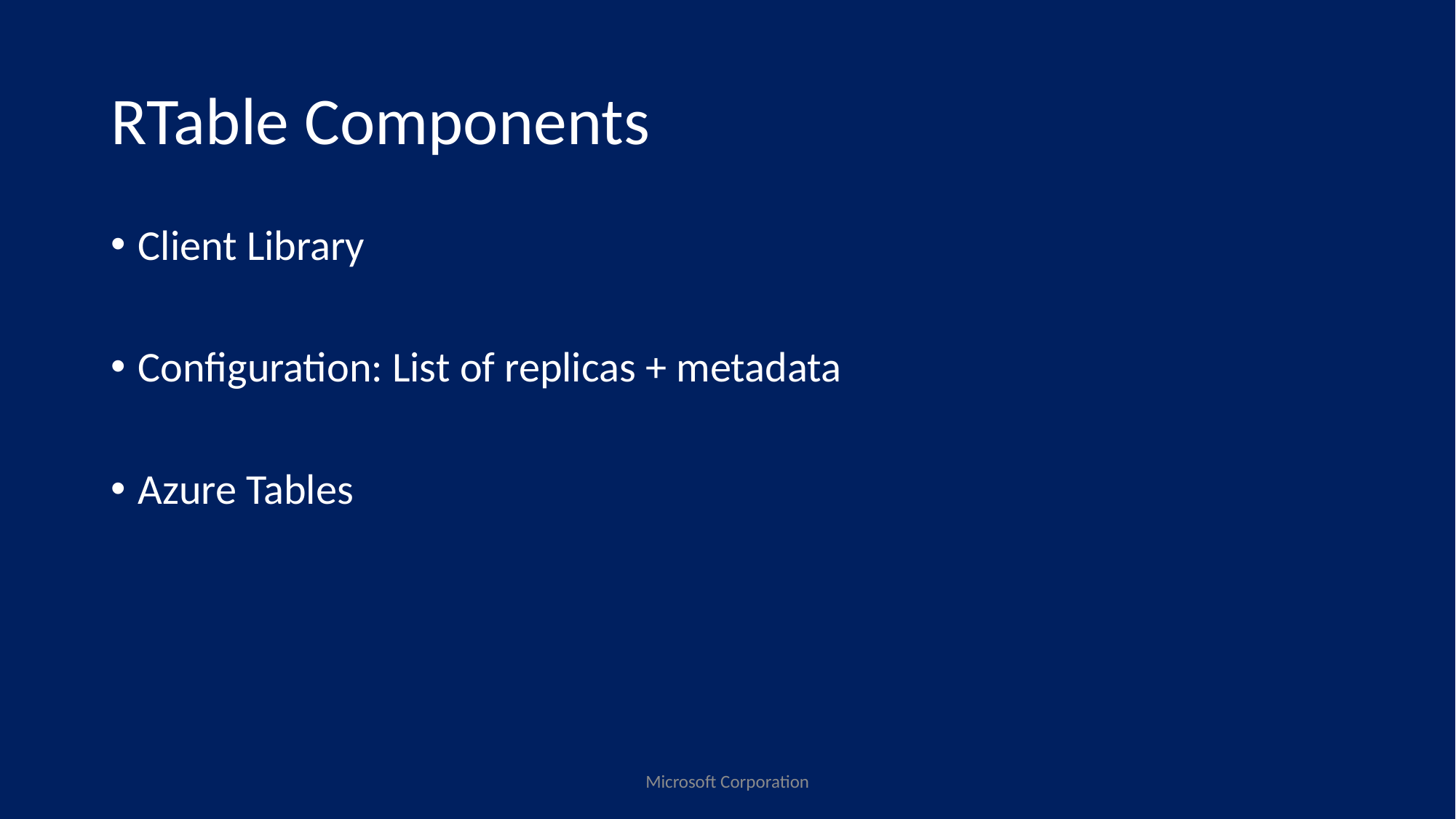

# RTable Components
Client Library

Configuration: List of replicas + metadata

Azure Tables
Microsoft Corporation